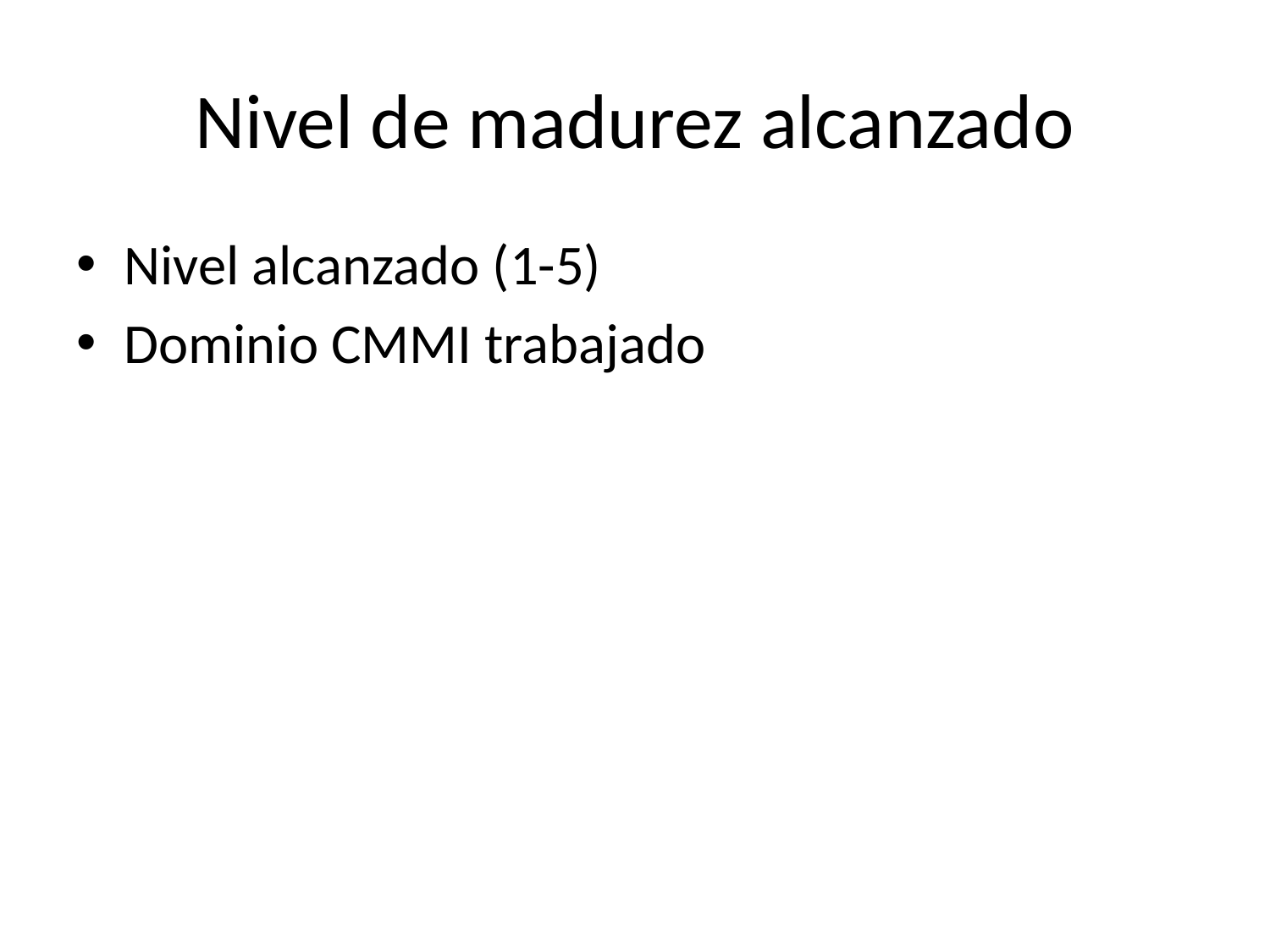

# Nivel de madurez alcanzado
Nivel alcanzado (1-5)
Dominio CMMI trabajado